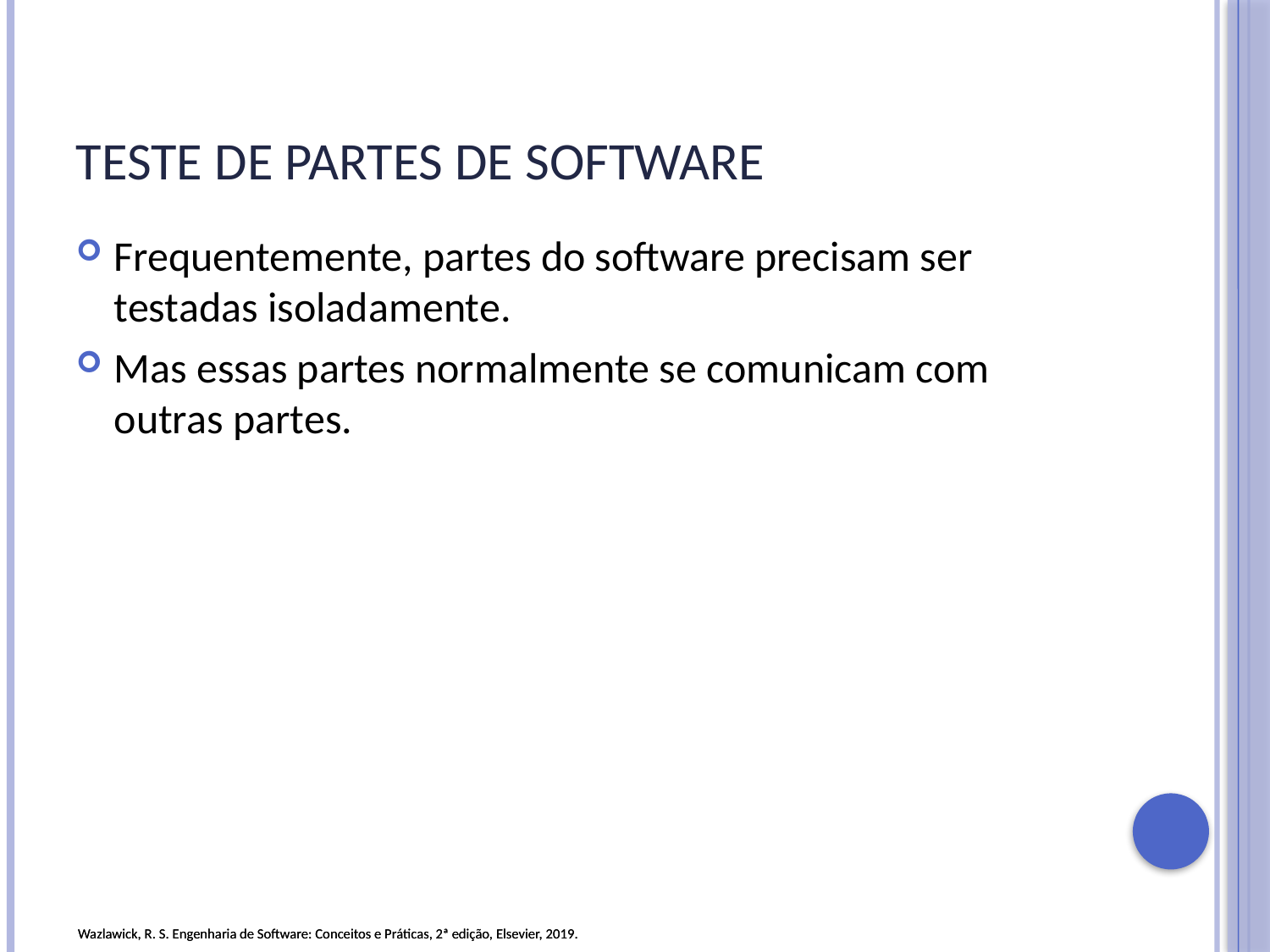

# Teste de partes de software
Frequentemente, partes do software precisam ser testadas isoladamente.
Mas essas partes normalmente se comunicam com outras partes.